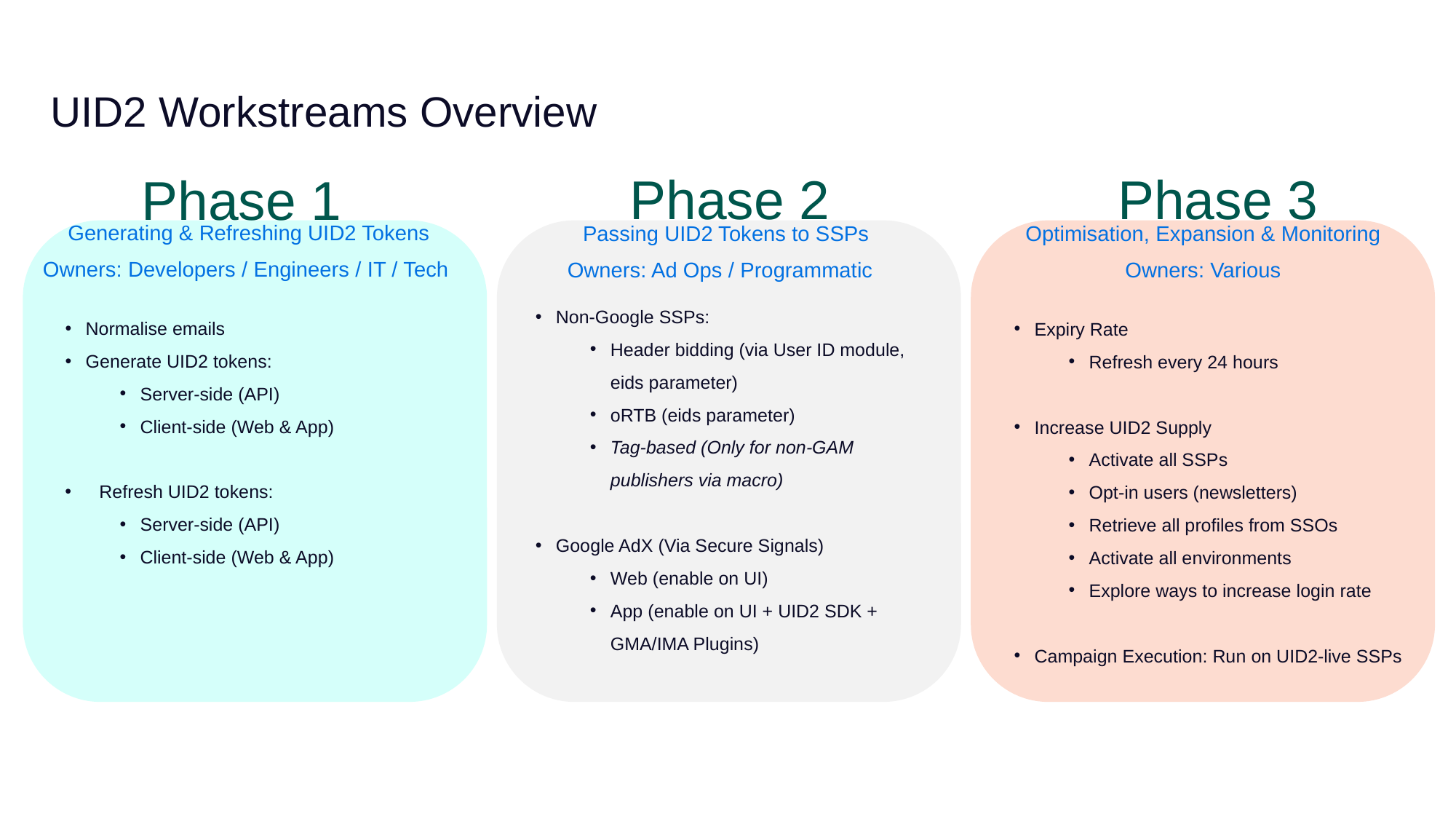

# UID2 Workstreams Overview
Phase 2
Phase 3
Phase 1
Generating & Refreshing UID2 Tokens
Owners: Developers / Engineers / IT / Tech
Passing UID2 Tokens to SSPs
Owners: Ad Ops / Programmatic
Optimisation, Expansion & Monitoring
Owners: Various

Non-Google SSPs:
Header bidding (via User ID module, eids parameter)
oRTB (eids parameter)
Tag-based (Only for non-GAM publishers via macro)

Google AdX (Via Secure Signals)
Web (enable on UI)
App (enable on UI + UID2 SDK + GMA/IMA Plugins)
Normalise emails
Generate UID2 tokens:
Server-side (API)
Client-side (Web & App)

Refresh UID2 tokens:
Server-side (API)
Client-side (Web & App)

Expiry Rate
Refresh every 24 hours

Increase UID2 Supply
Activate all SSPs
Opt-in users (newsletters)
Retrieve all profiles from SSOs
Activate all environments
Explore ways to increase login rate

Campaign Execution: Run on UID2-live SSPs